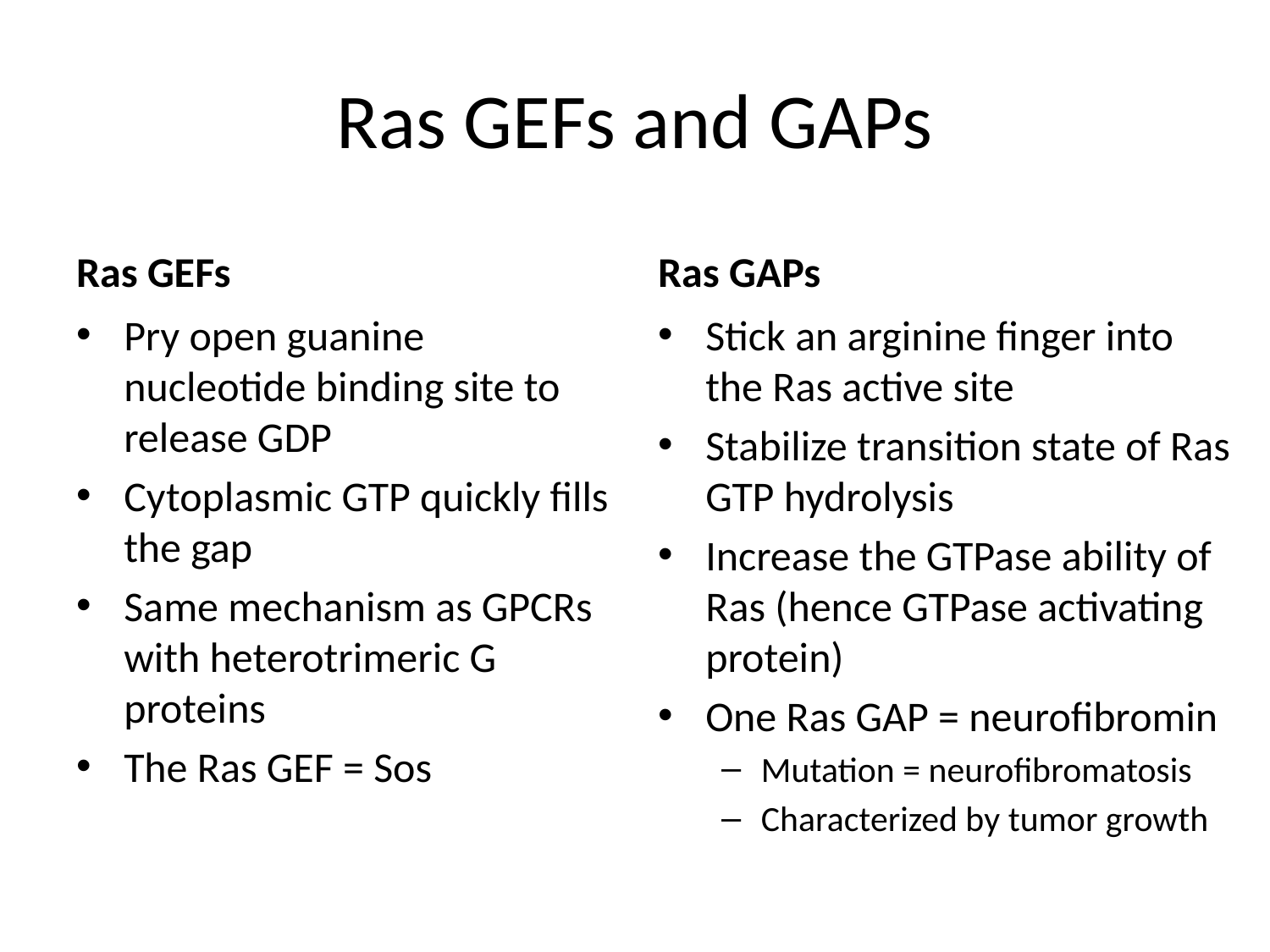

# Ras GEFs and GAPs
Ras GEFs
Ras GAPs
Pry open guanine nucleotide binding site to release GDP
Cytoplasmic GTP quickly fills the gap
Same mechanism as GPCRs with heterotrimeric G proteins
The Ras GEF = Sos
Stick an arginine finger into the Ras active site
Stabilize transition state of Ras GTP hydrolysis
Increase the GTPase ability of Ras (hence GTPase activating protein)
One Ras GAP = neurofibromin
Mutation = neurofibromatosis
Characterized by tumor growth